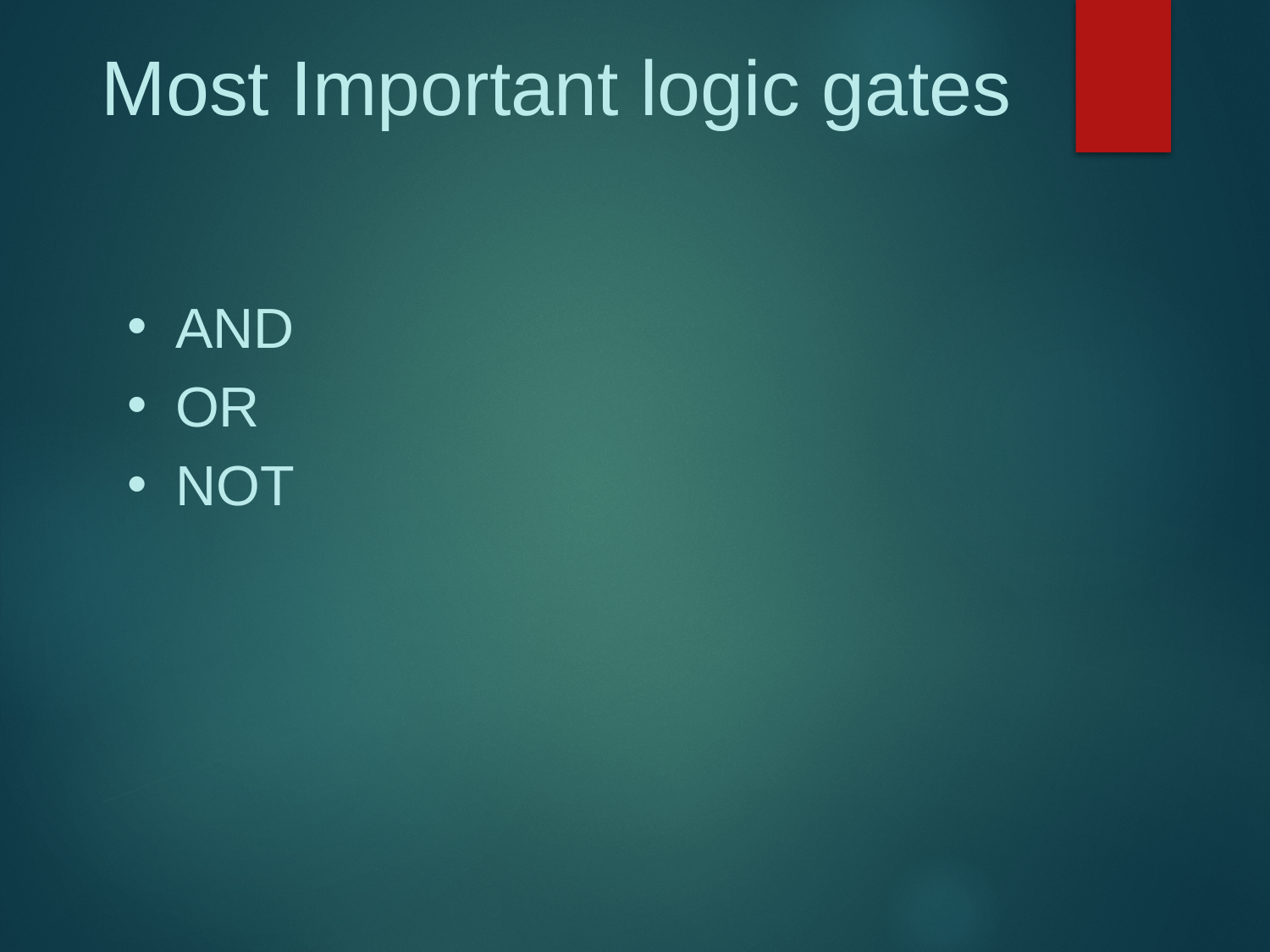

# Most Important logic gates
AND
OR
NOT